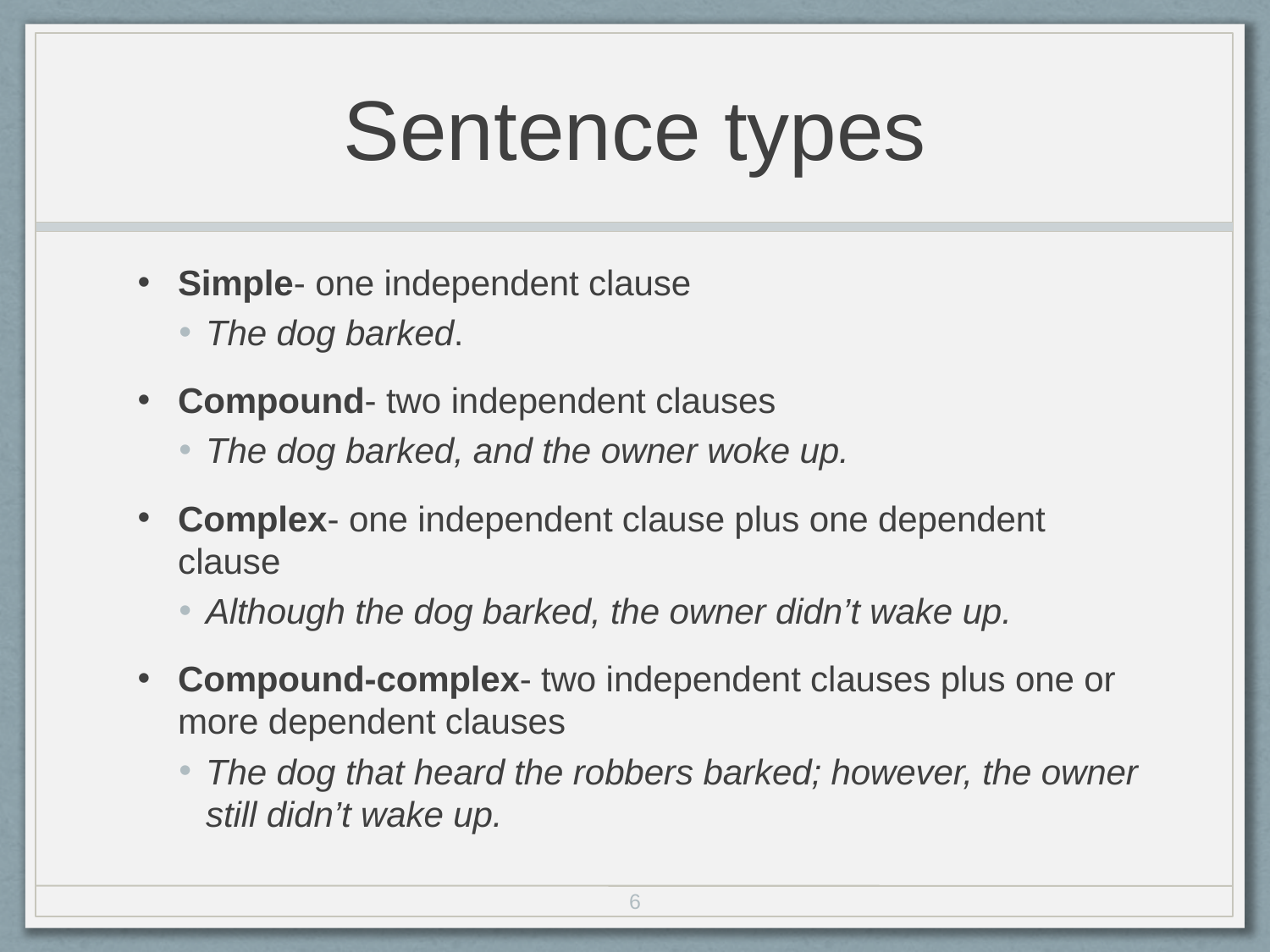

# Sentence types
Simple- one independent clause
The dog barked.
Compound- two independent clauses
The dog barked, and the owner woke up.
Complex- one independent clause plus one dependent clause
Although the dog barked, the owner didn’t wake up.
Compound-complex- two independent clauses plus one or more dependent clauses
The dog that heard the robbers barked; however, the owner still didn’t wake up.
6